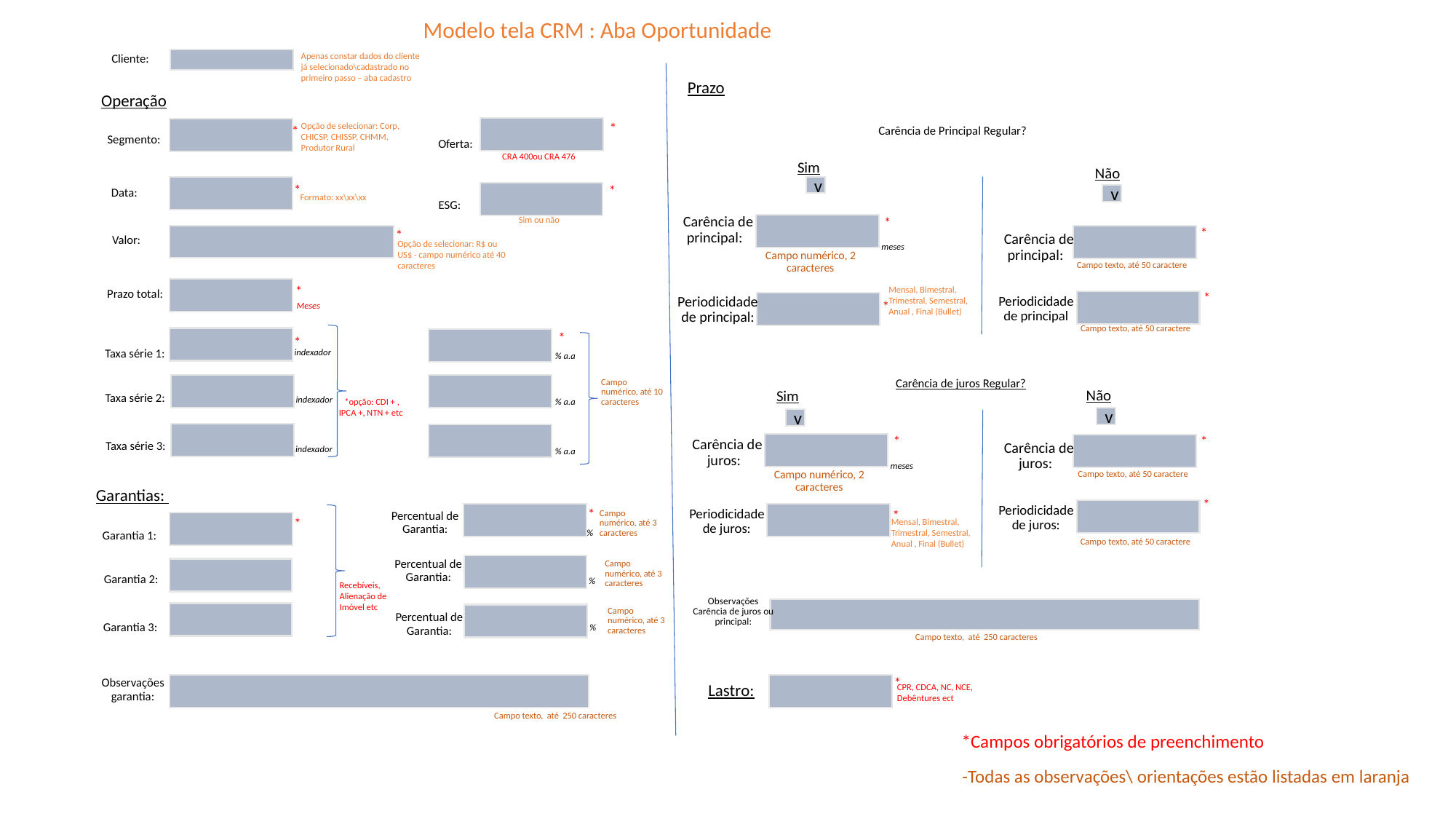

Modelo tela CRM : Aba Oportunidade
Cliente:
Apenas constar dados do cliente já selecionado\cadastrado no primeiro passo – aba cadastro

Prazo
# Operação
*
*
Carência de Principal Regular?
Oferta:
Opção de selecionar: Corp, CHICSP, CHISSP, CHMM, Produtor Rural

Sim
Não
CRA 400ou CRA 476
*
ESG:

Formato: xx\xx\xx
*
Carência de principal:
Sim ou não

meses

Carência de principal:

Campo texto, até 50 caractere
Campo numérico, 2 caracteres
*
Prazo total:
*
Mensal, Bimestral, Trimestral, Semestral, Anual , Final (Bullet)

Periodicidade de principal
Periodicidade de principal:
Meses

*
Taxa série 1:

indexador

% a.a
Não
Carência de juros Regular?
Sim
Taxa série 2:

indexador
% a.a
*opção: CDI + , IPCA +, NTN + etc
Taxa série 3:

indexador
% a.a
Carência de juros:

Carência de juros:

meses
Campo texto, até 50 caractere
Campo numérico, 2 caracteres
Garantias:
*
*
Periodicidade de juros:
Periodicidade de juros:

Campo numérico, até 3 caracteres

Garantia 1:
%
Mensal, Bimestral, Trimestral, Semestral, Anual , Final (Bullet)

Garantia 2:

Recebíveis,
Alienação de Imóvel etc
Garantia 3:

*
Lastro:
Observações garantia:

CPR, CDCA, NC, NCE, Debêntures ect
Campo texto,  até  250 caracteres
Segmento:
*
Data:
v
v
*
*
Valor:
Opção de selecionar: R$ ou US$ - campo numérico até 40 caracteres
*
Campo texto, até 50 caractere
*

Campo numérico, até 10 caracteres
v
v
*
*
*
*
Percentual de Garantia:
Campo texto, até 50 caractere
Percentual de Garantia:
Campo numérico, até 3 caracteres

%
Observações Carência de juros ou principal:
Campo numérico, até 3 caracteres
Percentual de Garantia:
%

Campo texto,  até  250 caracteres

*Campos obrigatórios de preenchimento
-Todas as observações\ orientações estão listadas em laranja